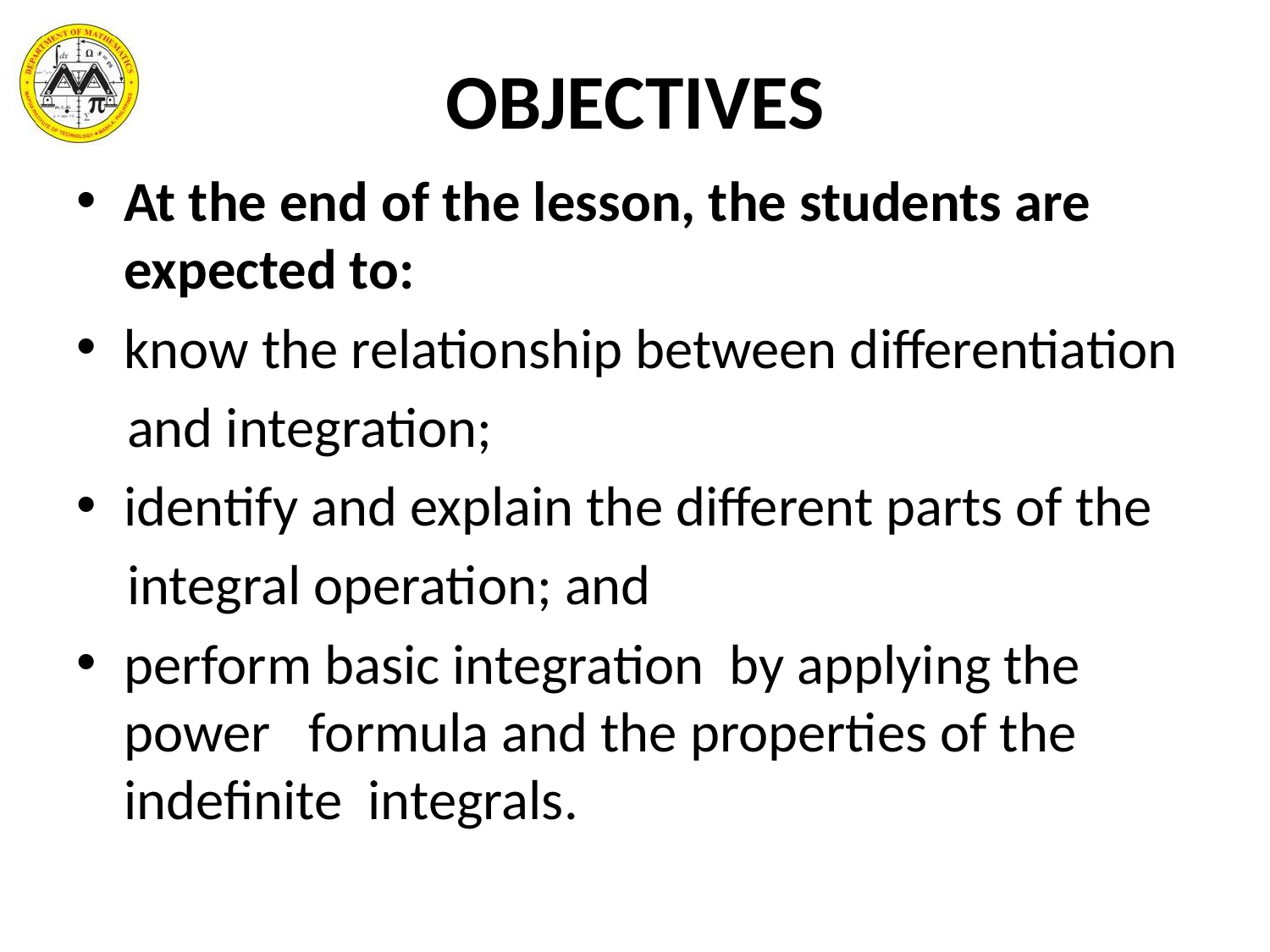

# OBJECTIVES
At the end of the lesson, the students are expected to:
know the relationship between differentiation
    and integration;
identify and explain the different parts of the
    integral operation; and
perform basic integration  by applying the power   formula and the properties of the indefinite  integrals.